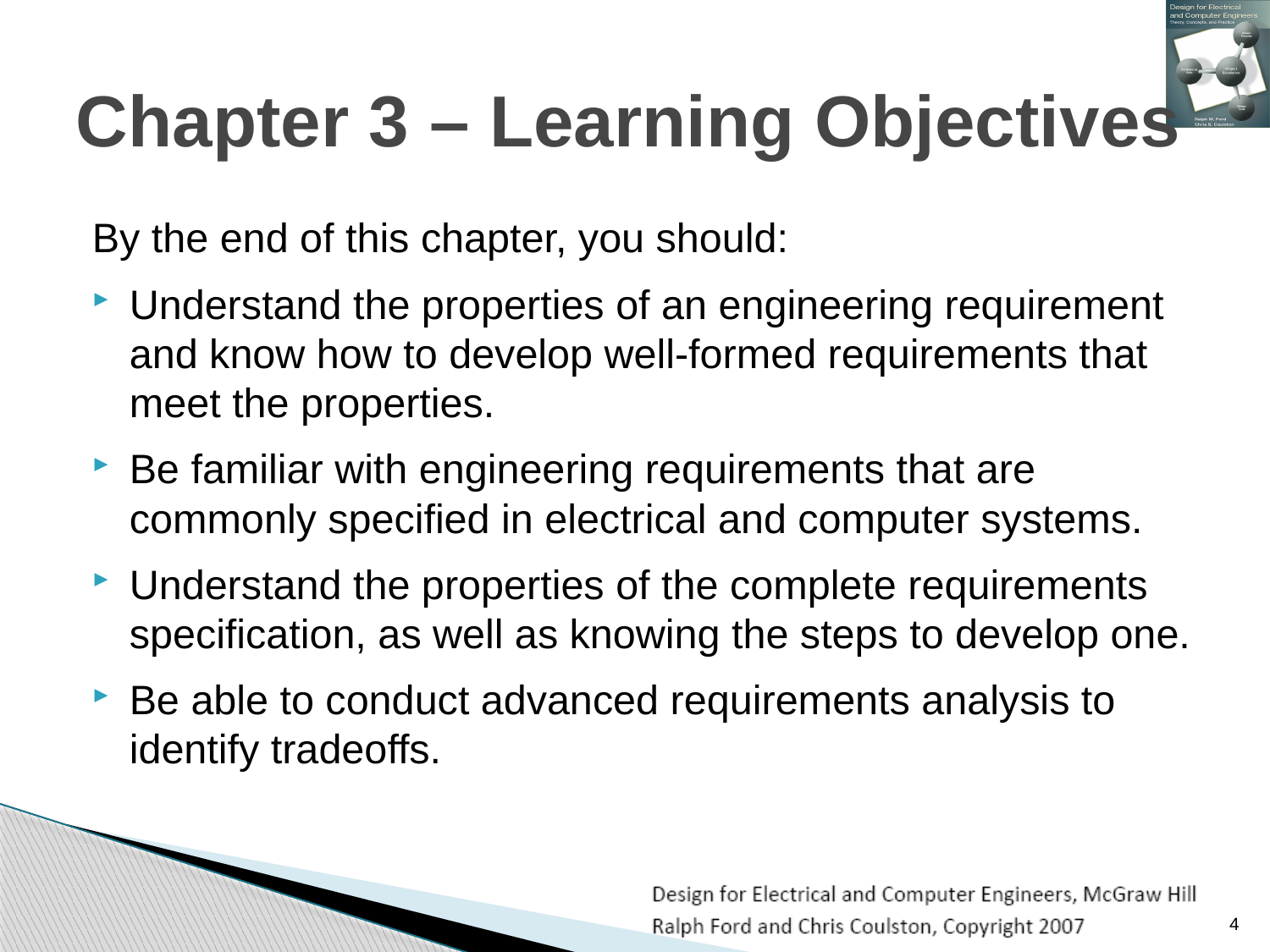

# Chapter 3 – Learning Objectives
By the end of this chapter, you should:
Understand the properties of an engineering requirement and know how to develop well-formed requirements that meet the properties.
Be familiar with engineering requirements that are commonly specified in electrical and computer systems.
Understand the properties of the complete requirements specification, as well as knowing the steps to develop one.
Be able to conduct advanced requirements analysis to identify tradeoffs.

4